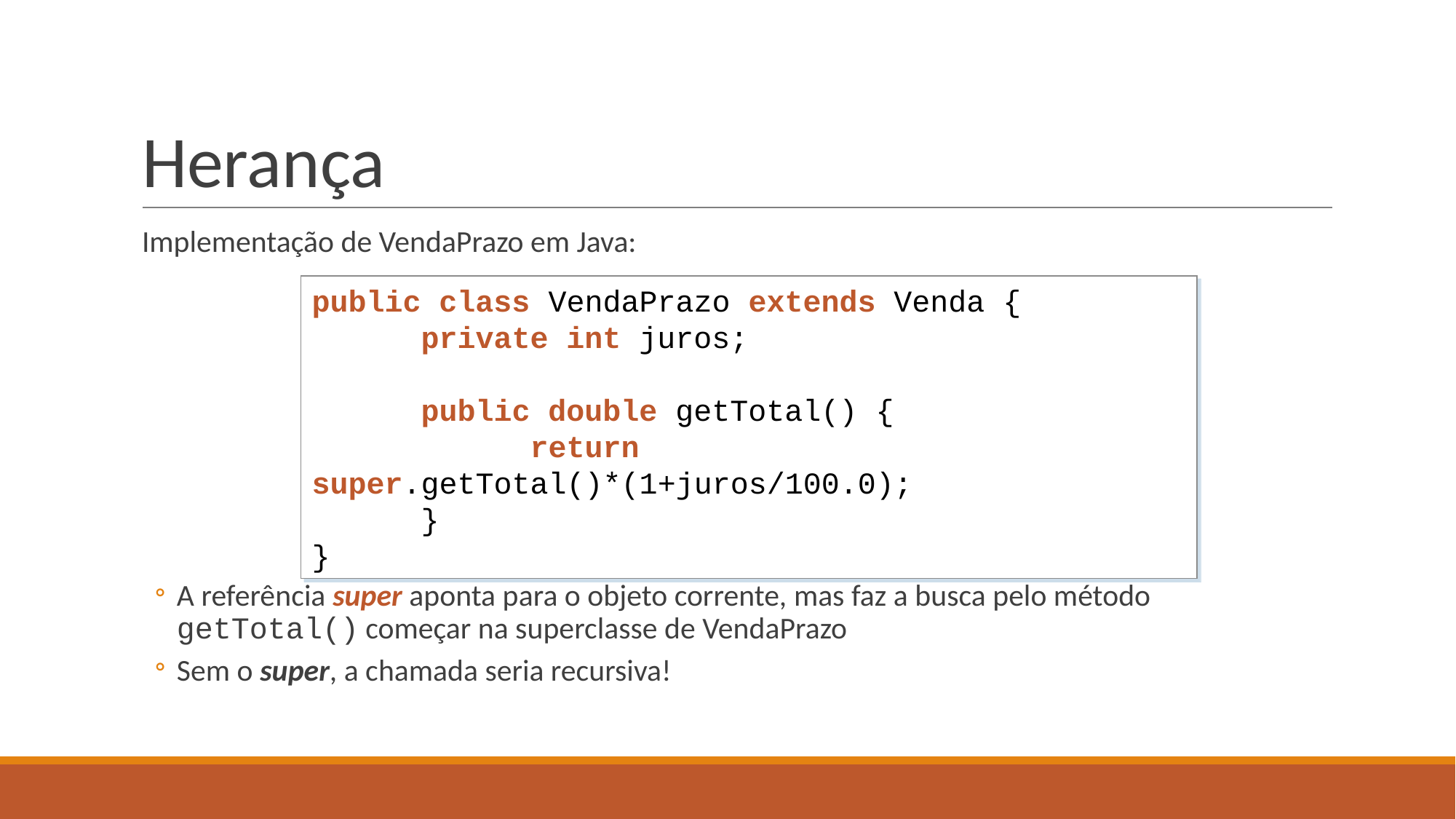

# Herança
Implementação de VendaPrazo em Java:

A referência super aponta para o objeto corrente, mas faz a busca pelo método getTotal() começar na superclasse de VendaPrazo
Sem o super, a chamada seria recursiva!
public class VendaPrazo extends Venda {
	private int juros;

	public double getTotal() {
		return super.getTotal()*(1+juros/100.0);
	}
}